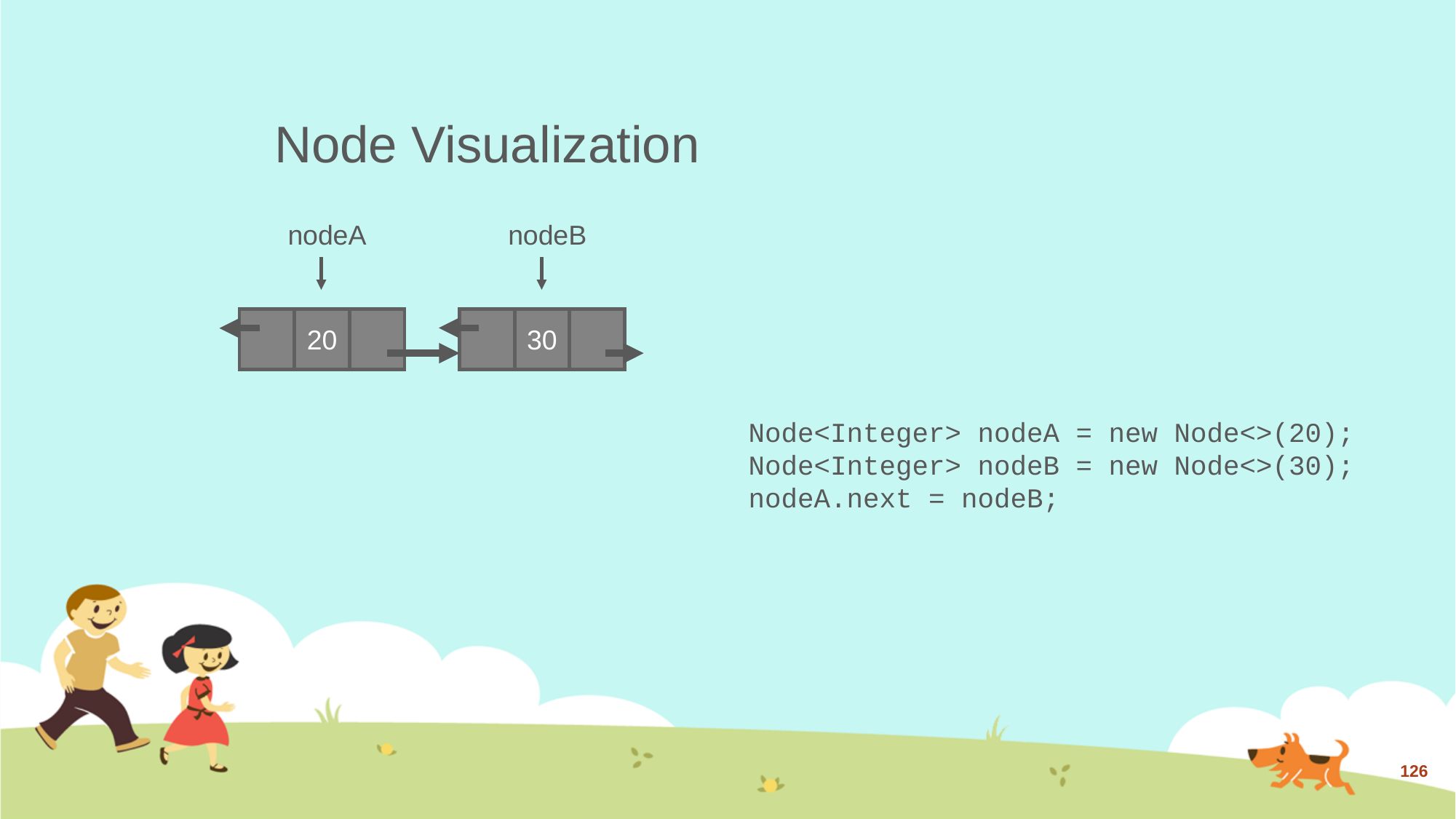

# Node Visualization
nodeA
nodeB

30
20
Node<Integer> nodeA = new Node<>(20);
Node<Integer> nodeB = new Node<>(30);
nodeA.next = nodeB;
126